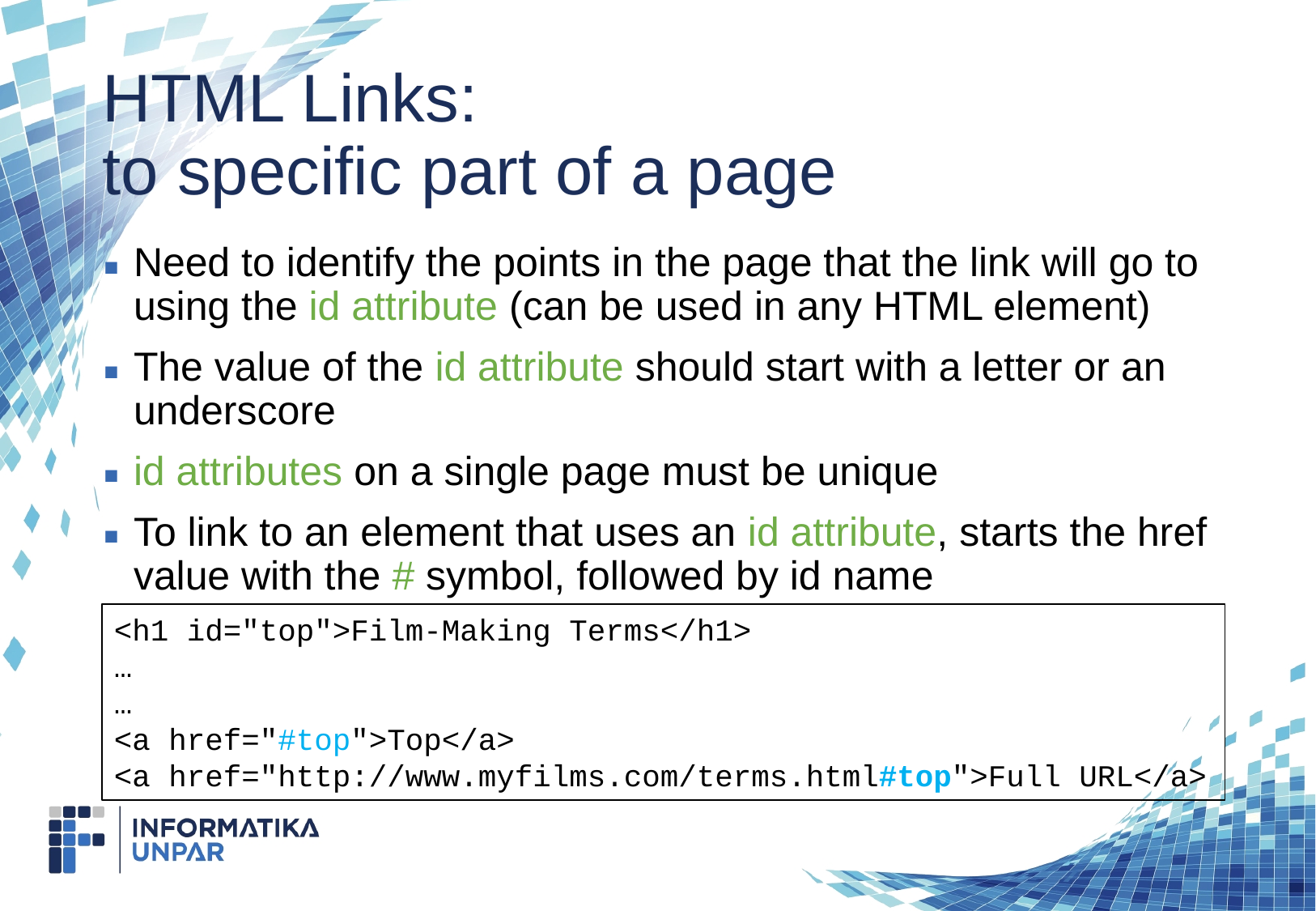

# HTML Links: to specific part of a page
Need to identify the points in the page that the link will go to using the id attribute (can be used in any HTML element)
The value of the id attribute should start with a letter or an underscore
id attributes on a single page must be unique
To link to an element that uses an id attribute, starts the href value with the # symbol, followed by id name
<h1 id="top">Film-Making Terms</h1>
…
…
<a href="#top">Top</a>
<a href="http://www.myfilms.com/terms.html#top">Full URL</a>